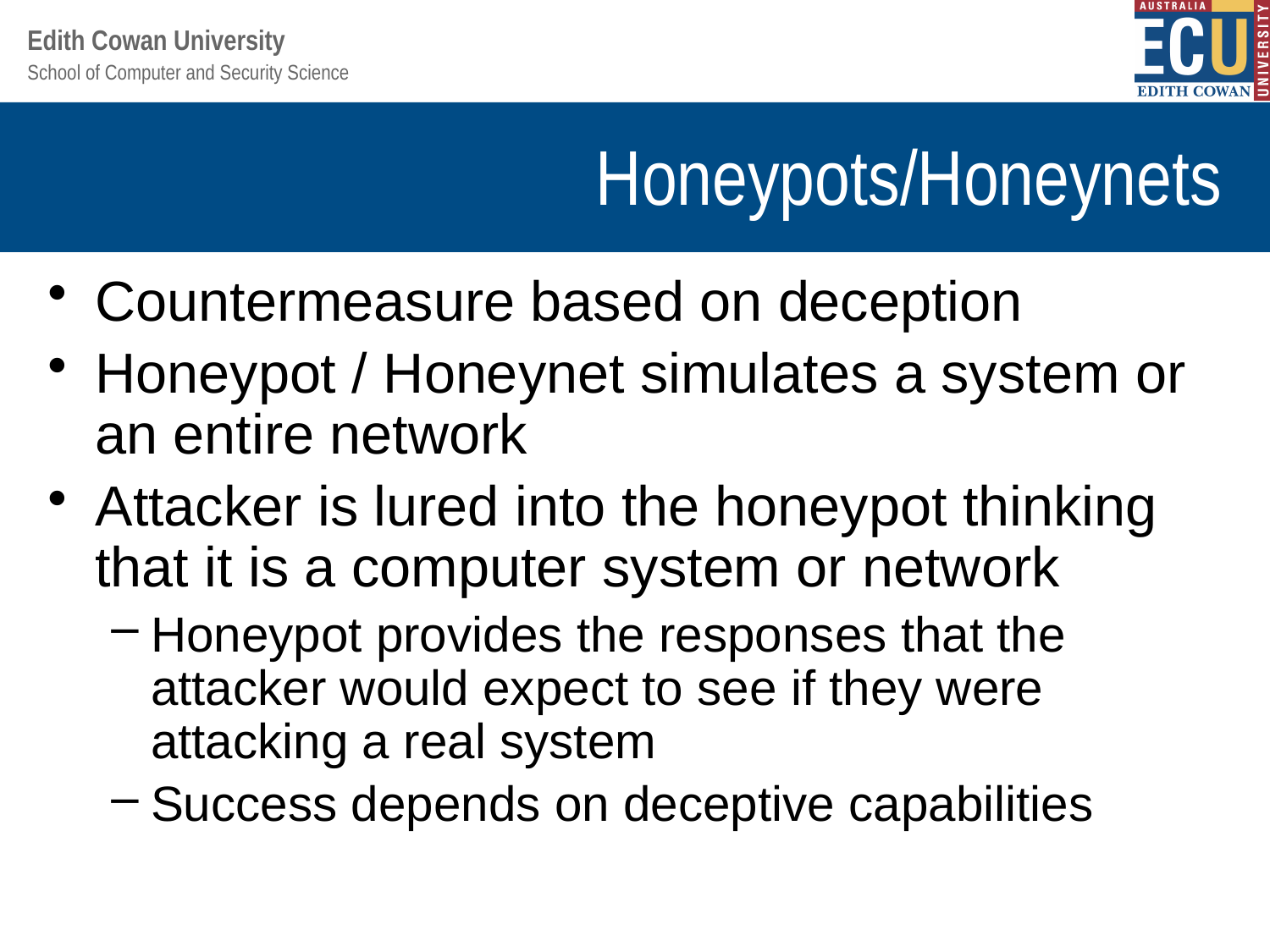

# Honeypots/Honeynets
Countermeasure based on deception
Honeypot / Honeynet simulates a system or an entire network
Attacker is lured into the honeypot thinking that it is a computer system or network
Honeypot provides the responses that the attacker would expect to see if they were attacking a real system
Success depends on deceptive capabilities